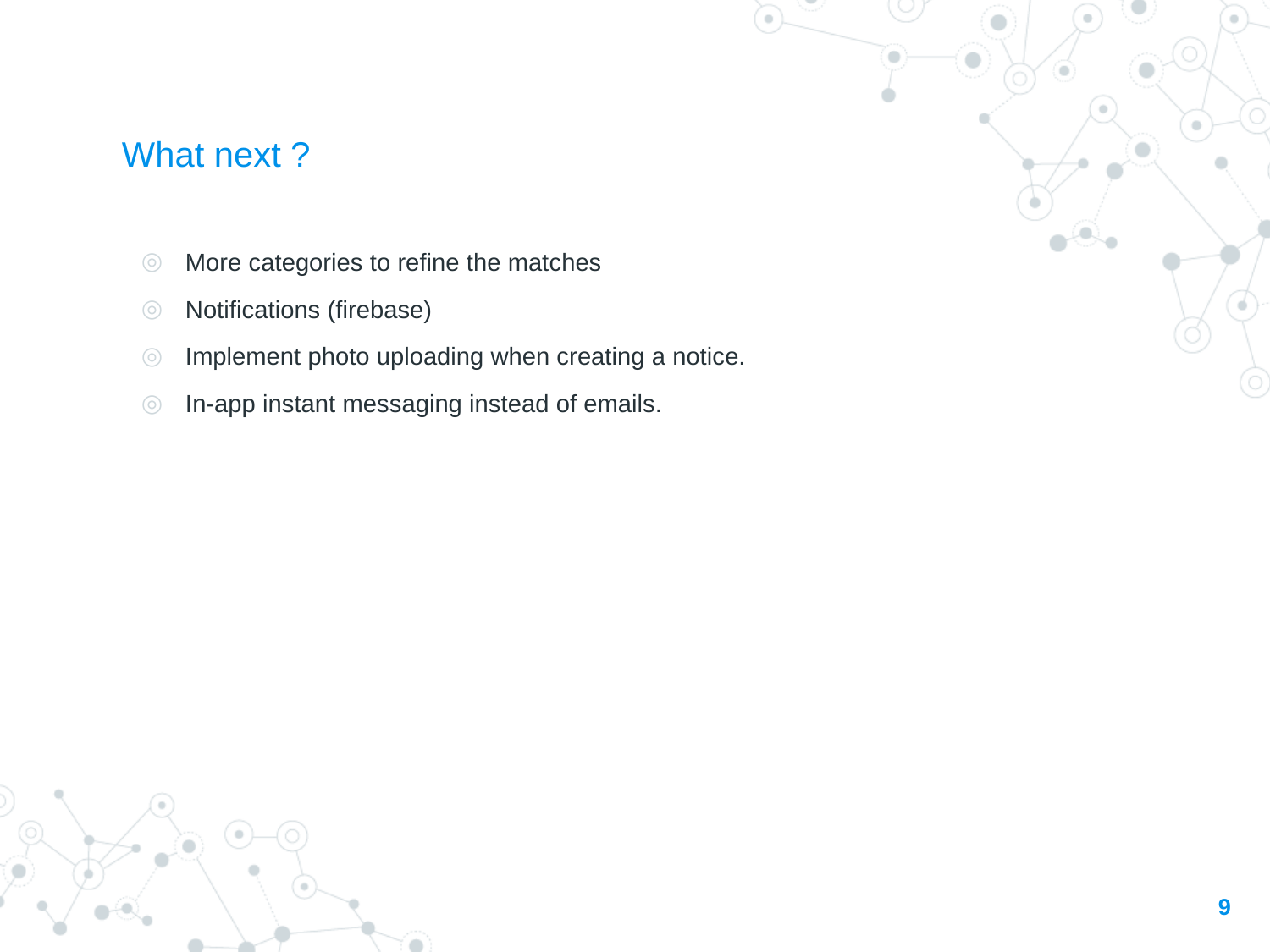

# What next ?
More categories to refine the matches
Notifications (firebase)
Implement photo uploading when creating a notice.
In-app instant messaging instead of emails.

9